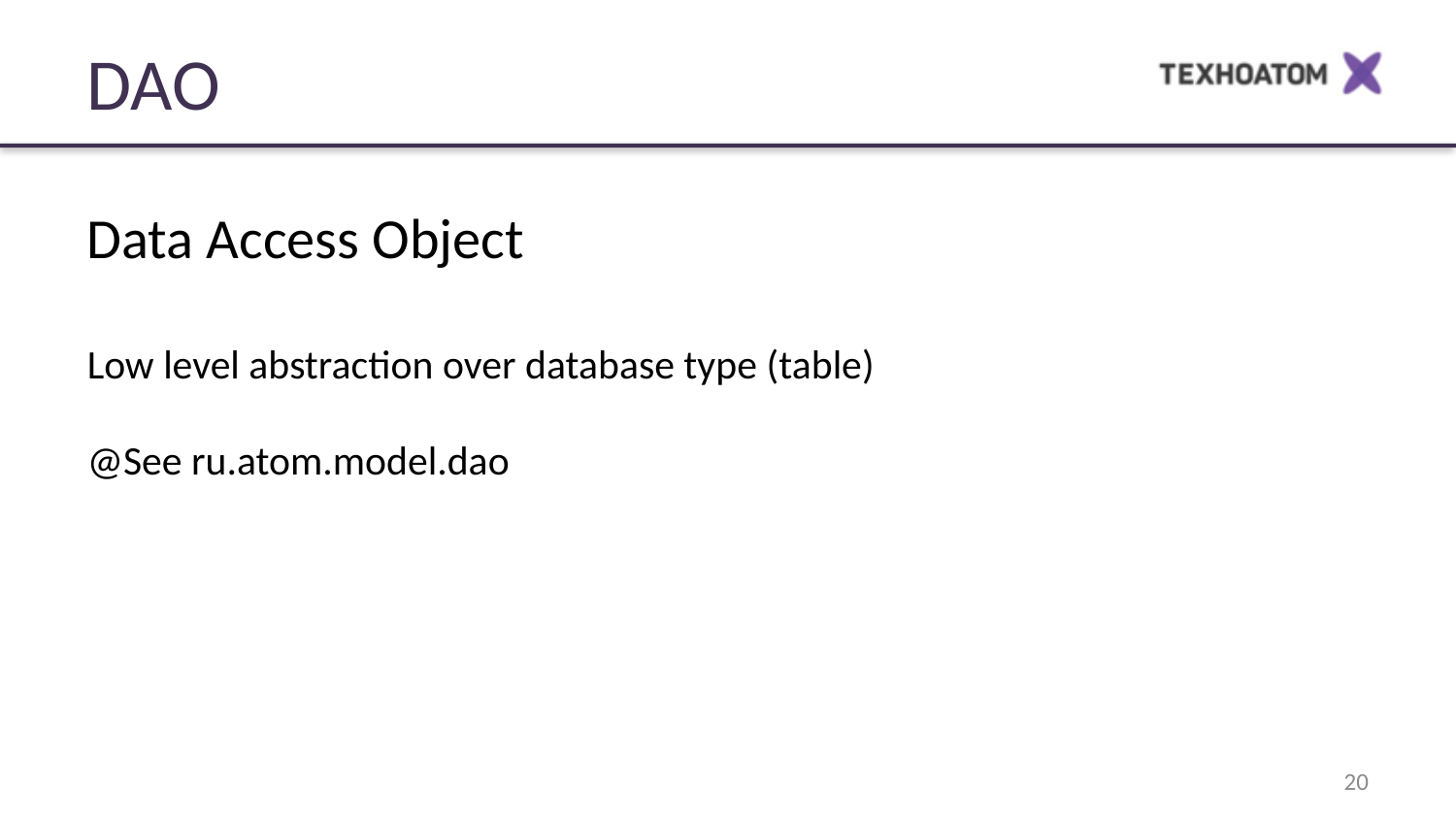

DAO
Data Access Object

Low level abstraction over database type (table)

@See ru.atom.model.dao

20